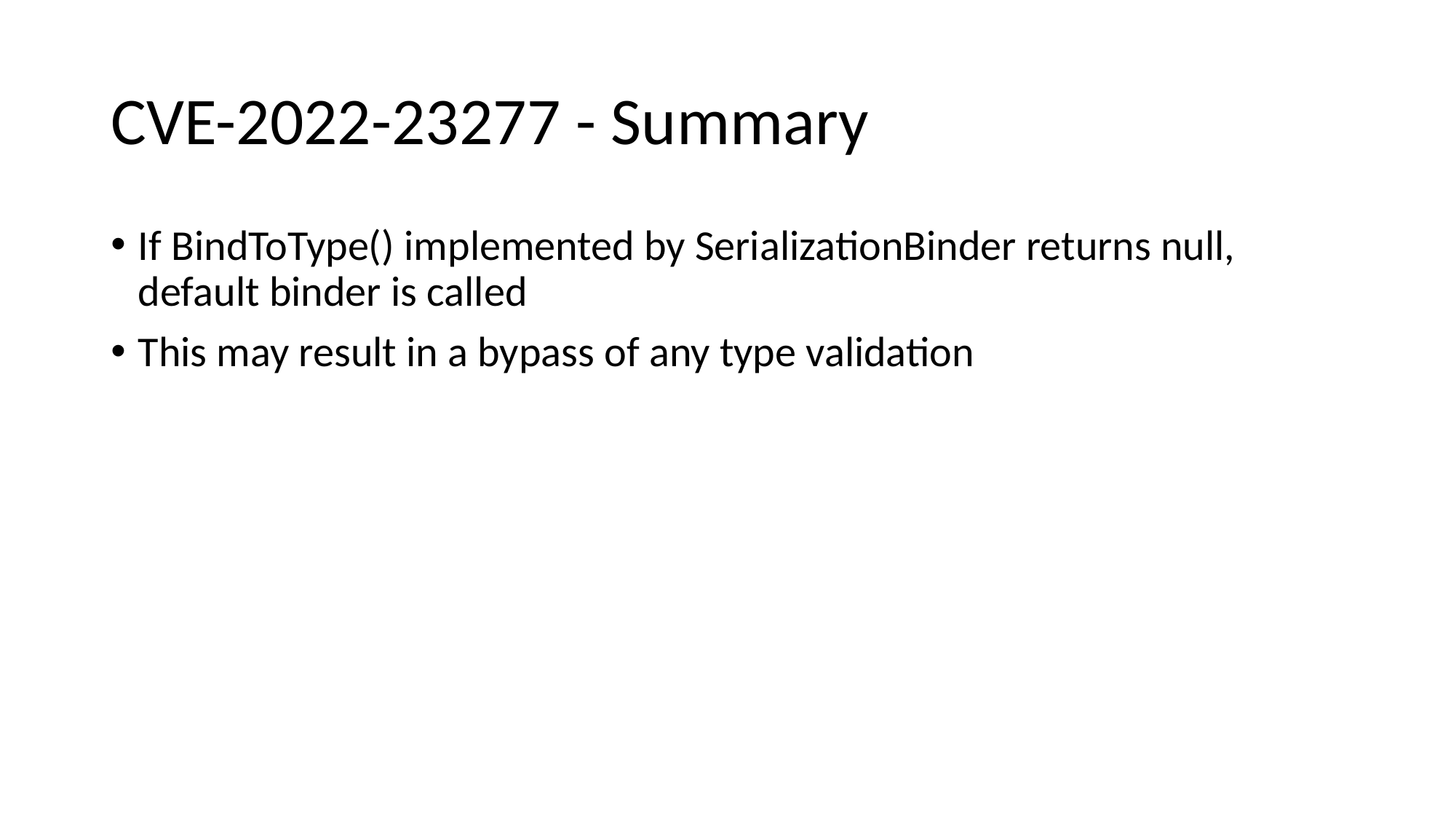

# CVE-2022-23277 - Summary
If BindToType() implemented by SerializationBinder returns null, default binder is called
This may result in a bypass of any type validation